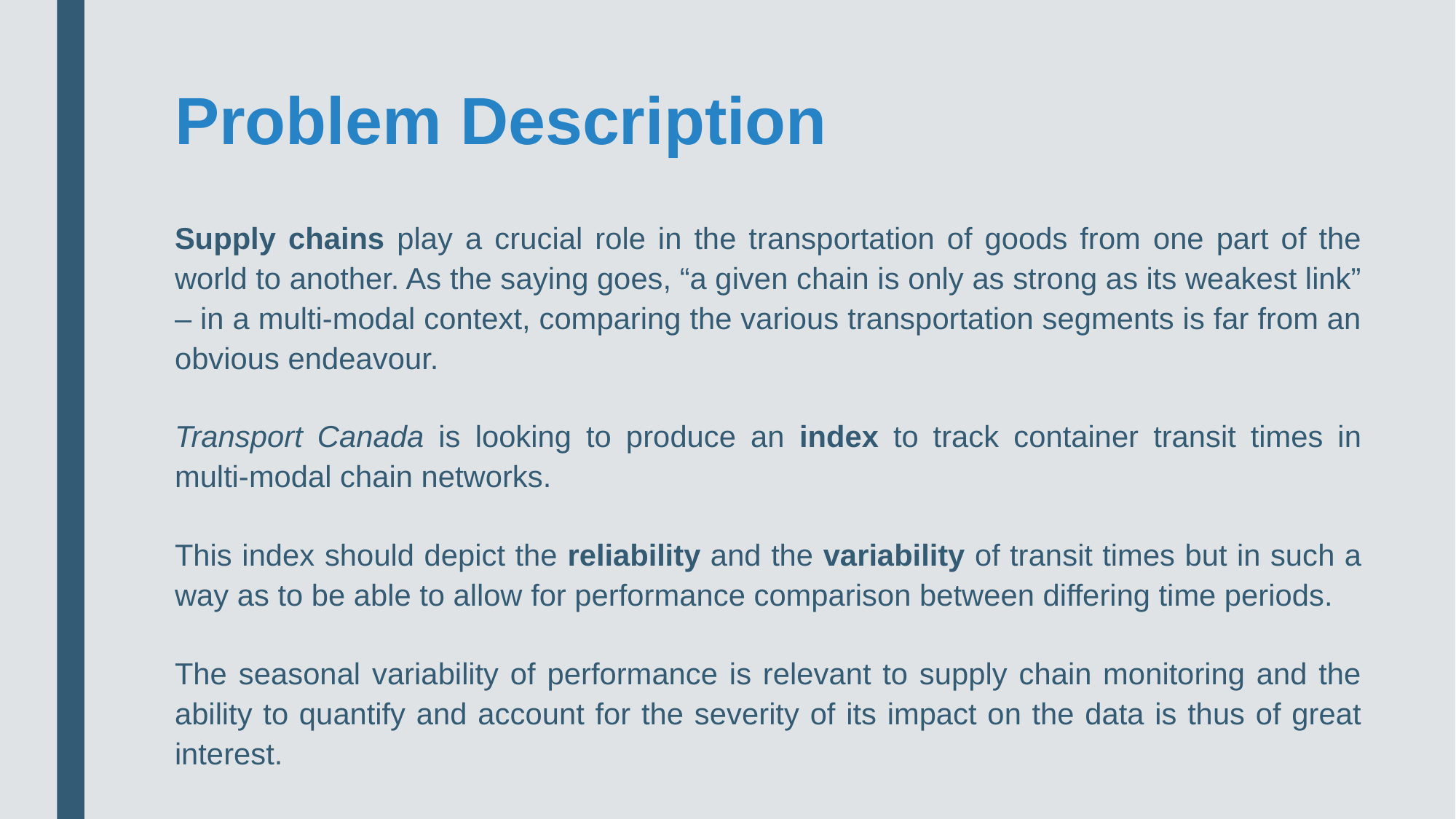

# Problem Description
Supply chains play a crucial role in the transportation of goods from one part of the world to another. As the saying goes, “a given chain is only as strong as its weakest link” – in a multi-modal context, comparing the various transportation segments is far from an obvious endeavour.

Transport Canada is looking to produce an index to track container transit times in multi-modal chain networks.

This index should depict the reliability and the variability of transit times but in such a way as to be able to allow for performance comparison between differing time periods.

The seasonal variability of performance is relevant to supply chain monitoring and the ability to quantify and account for the severity of its impact on the data is thus of great interest.